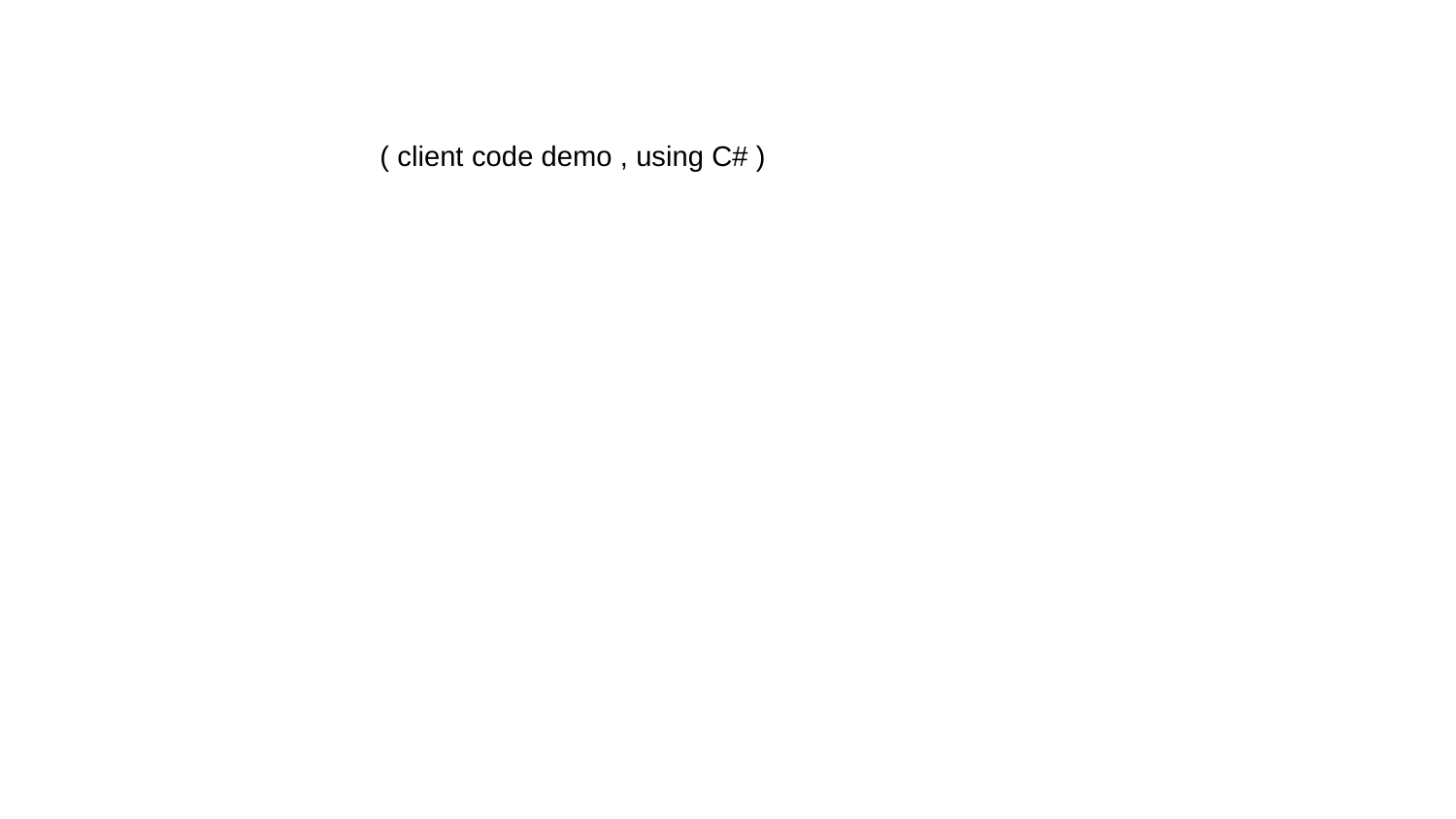

( client code demo , using C# )